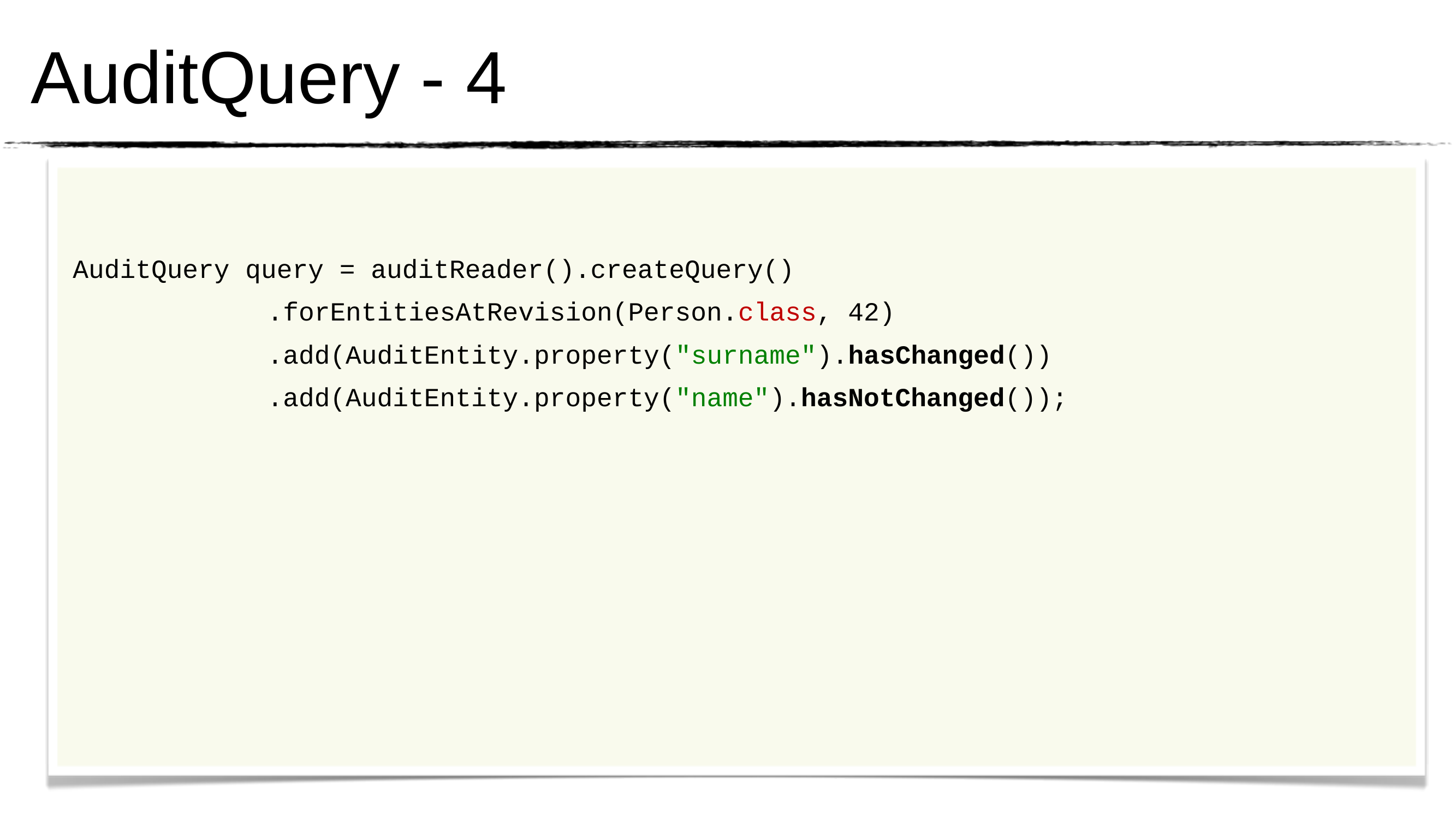

# AuditQuery - 4

AuditQuery query = auditReader().createQuery()
			.forEntitiesAtRevision(Person.class, 42)
			.add(AuditEntity.property("surname").hasChanged())
			.add(AuditEntity.property("name").hasNotChanged());